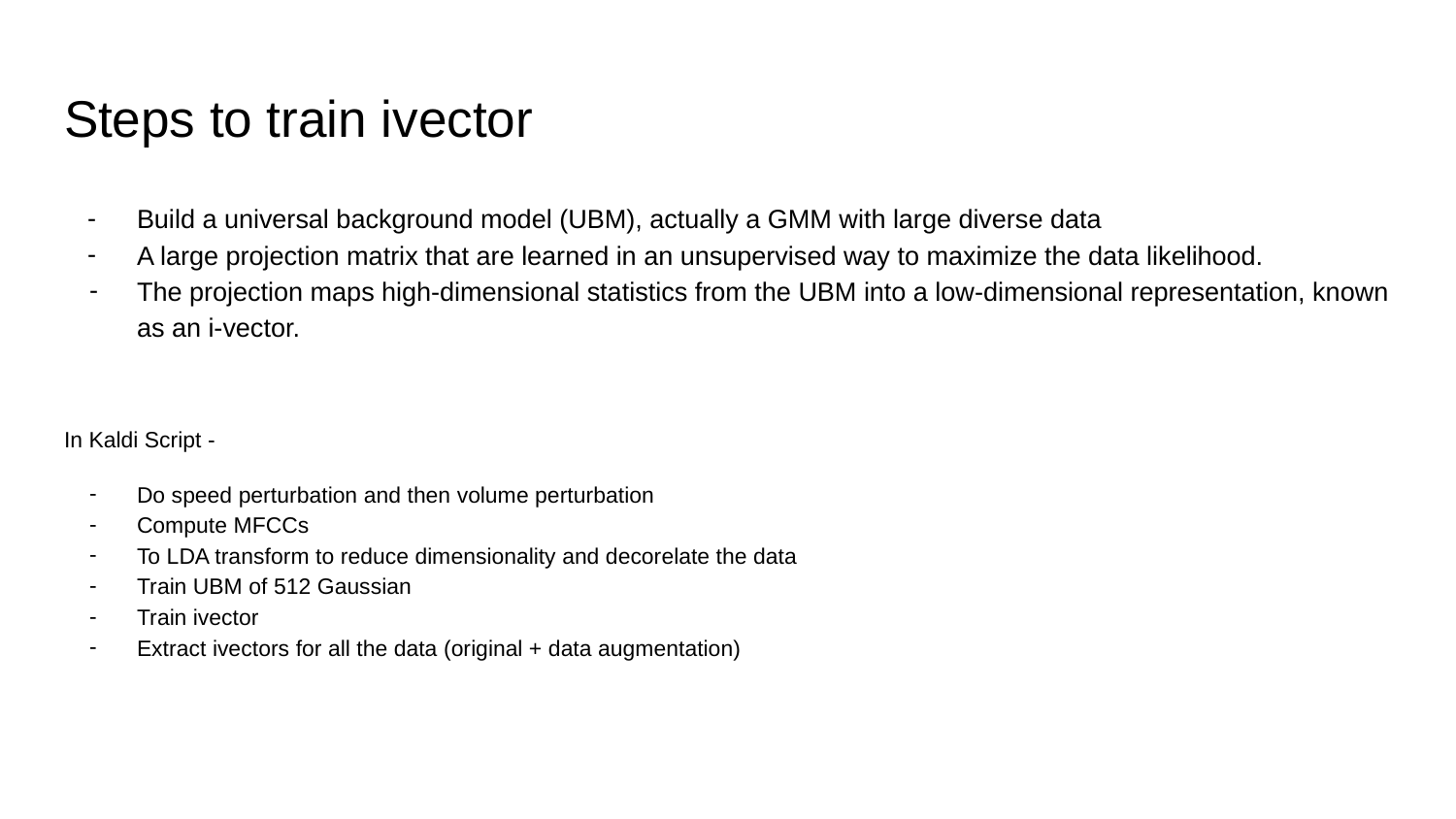

# Steps to train ivector
Build a universal background model (UBM), actually a GMM with large diverse data
A large projection matrix that are learned in an unsupervised way to maximize the data likelihood.
The projection maps high-dimensional statistics from the UBM into a low-dimensional representation, known as an i-vector.

In Kaldi Script -
Do speed perturbation and then volume perturbation
Compute MFCCs
To LDA transform to reduce dimensionality and decorelate the data
Train UBM of 512 Gaussian
Train ivector
Extract ivectors for all the data (original + data augmentation)